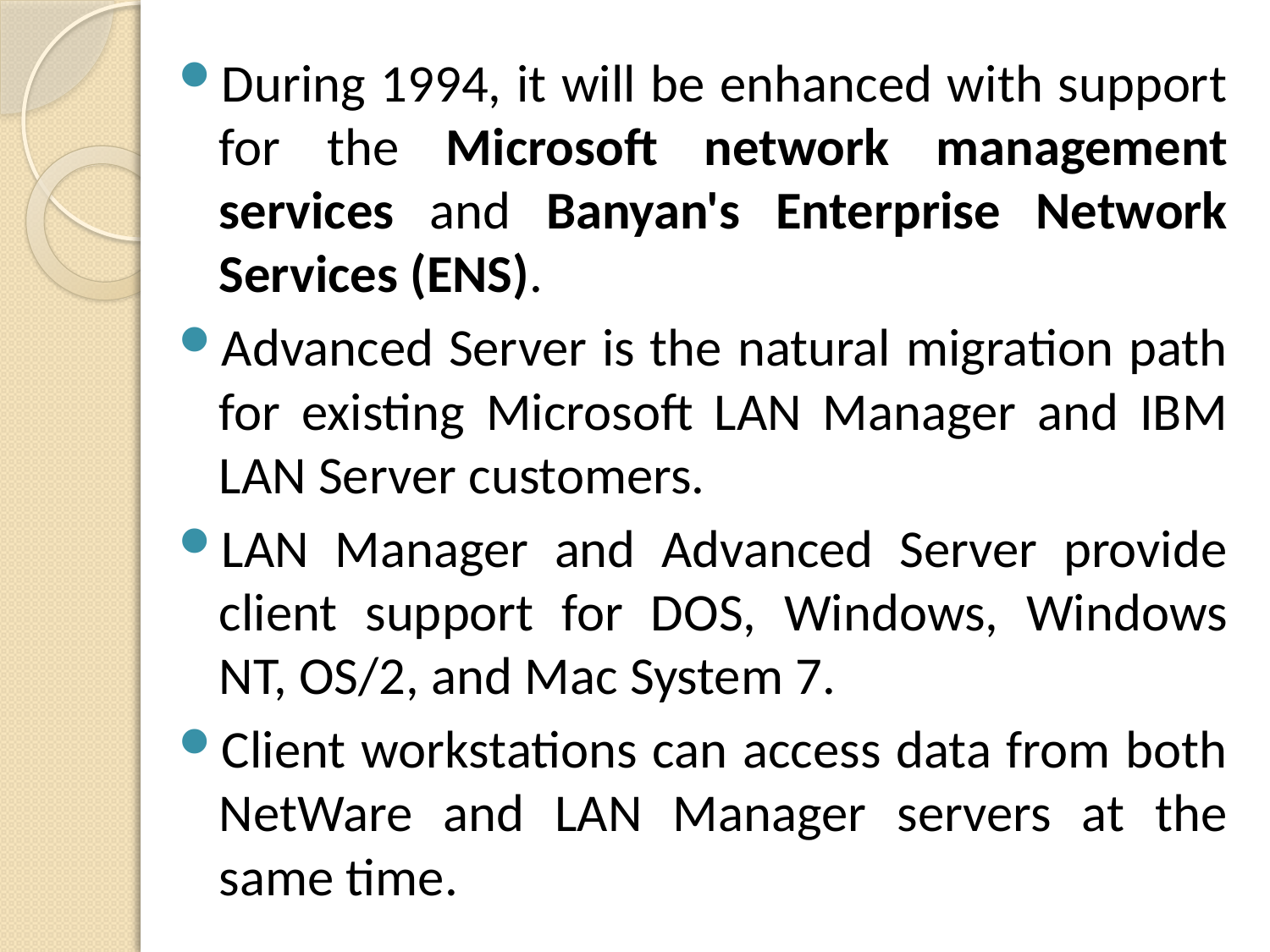

During 1994, it will be enhanced with support for the Microsoft network management services and Banyan's Enterprise Network Services (ENS).
Advanced Server is the natural migration path for existing Microsoft LAN Manager and IBM LAN Server customers.
LAN Manager and Advanced Server provide client support for DOS, Windows, Windows NT, OS/2, and Mac System 7.
Client workstations can access data from both NetWare and LAN Manager servers at the same time.